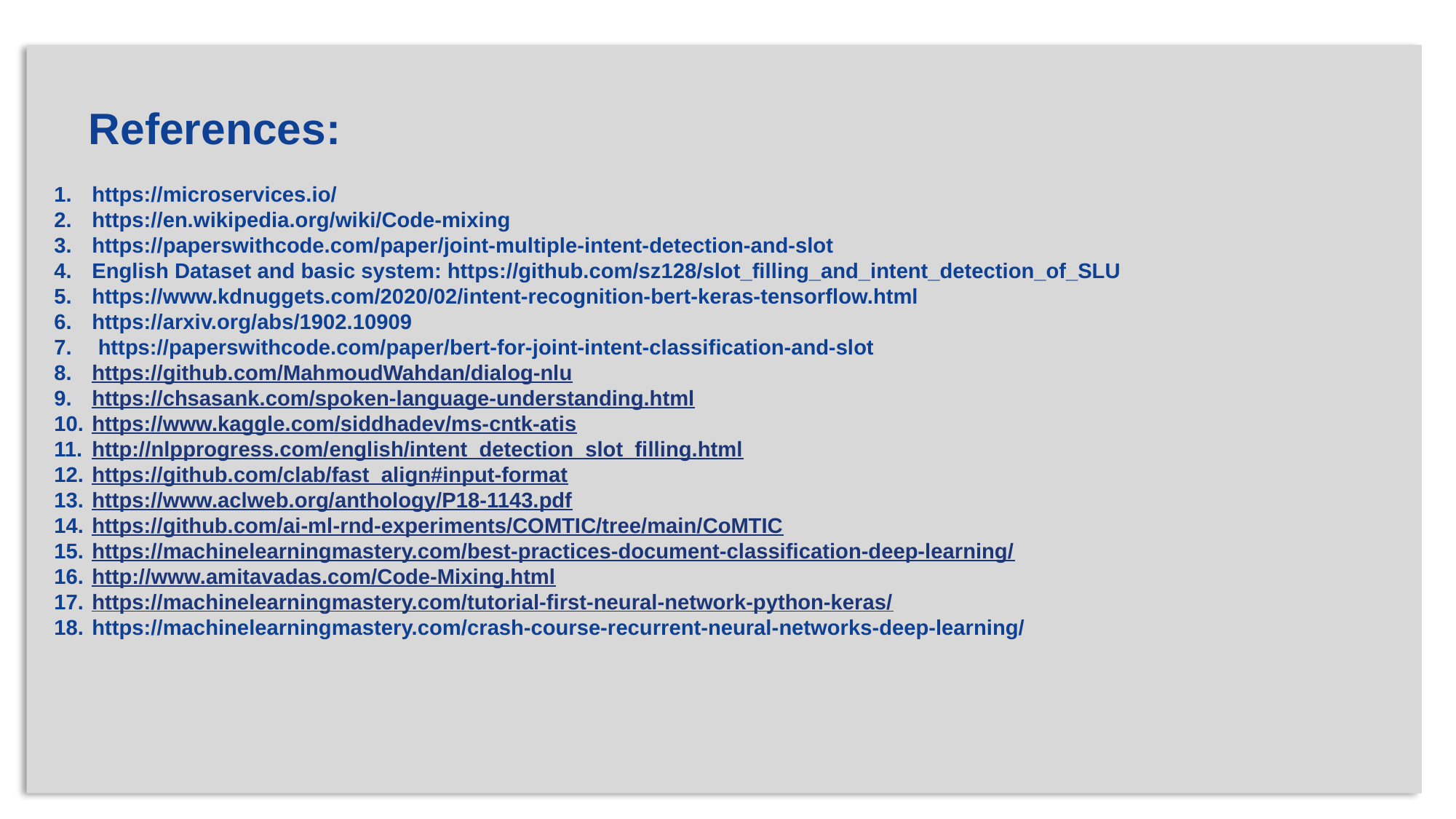

https://microservices.io/
https://en.wikipedia.org/wiki/Code-mixing
https://paperswithcode.com/paper/joint-multiple-intent-detection-and-slot
English Dataset and basic system: https://github.com/sz128/slot_filling_and_intent_detection_of_SLU
https://www.kdnuggets.com/2020/02/intent-recognition-bert-keras-tensorflow.html
https://arxiv.org/abs/1902.10909
 https://paperswithcode.com/paper/bert-for-joint-intent-classification-and-slot
https://github.com/MahmoudWahdan/dialog-nlu
https://chsasank.com/spoken-language-understanding.html
https://www.kaggle.com/siddhadev/ms-cntk-atis
http://nlpprogress.com/english/intent_detection_slot_filling.html
https://github.com/clab/fast_align#input-format
https://www.aclweb.org/anthology/P18-1143.pdf
https://github.com/ai-ml-rnd-experiments/COMTIC/tree/main/CoMTIC
https://machinelearningmastery.com/best-practices-document-classification-deep-learning/
http://www.amitavadas.com/Code-Mixing.html
https://machinelearningmastery.com/tutorial-first-neural-network-python-keras/
https://machinelearningmastery.com/crash-course-recurrent-neural-networks-deep-learning/

References: